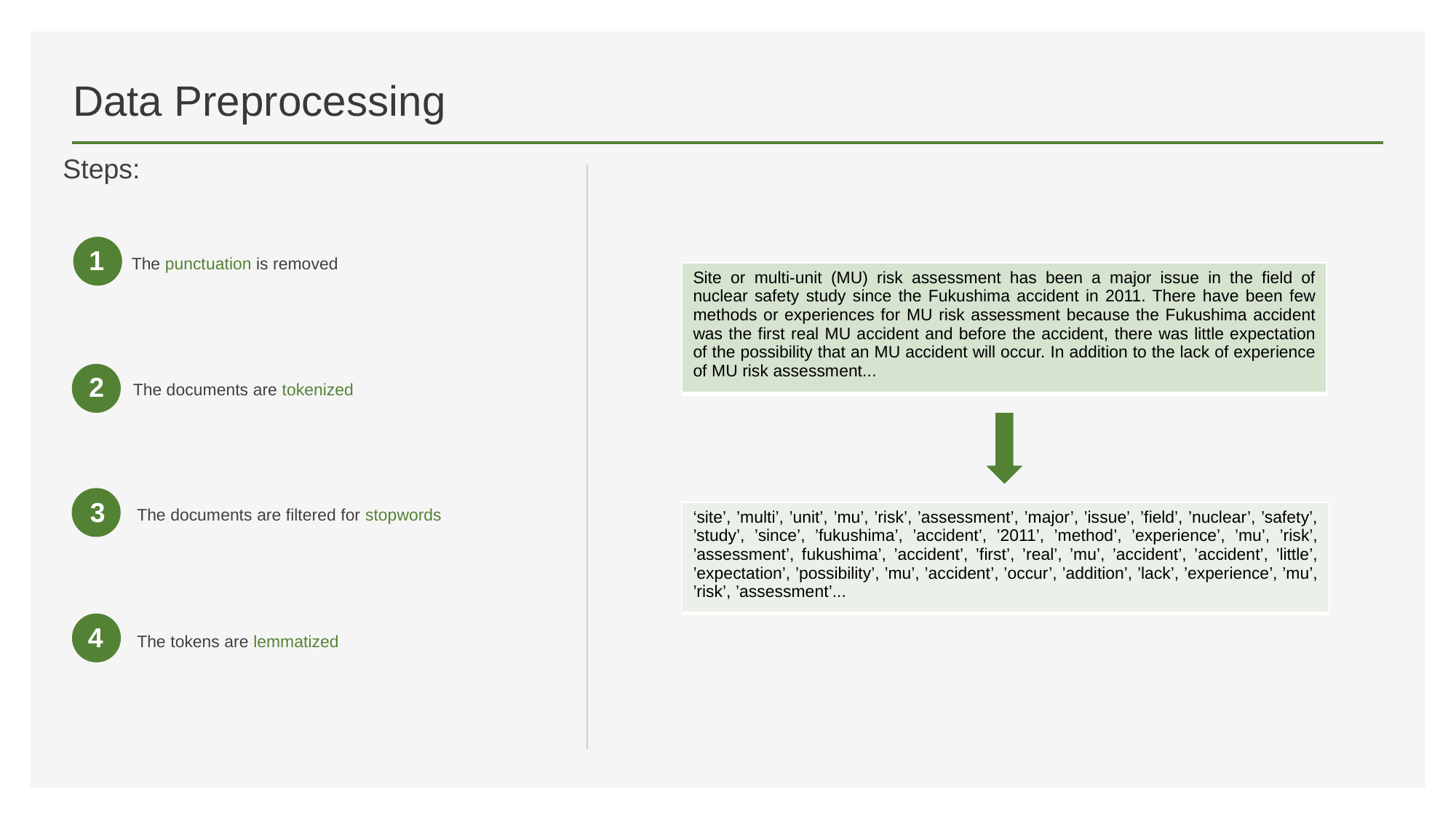

# Data Preprocessing
Steps:

1
The punctuation is removed
| Site or multi-unit (MU) risk assessment has been a major issue in the field of nuclear safety study since the Fukushima accident in 2011. There have been few methods or experiences for MU risk assessment because the Fukushima accident was the first real MU accident and before the accident, there was little expectation of the possibility that an MU accident will occur. In addition to the lack of experience of MU risk assessment... |
| --- |

2
The documents are tokenized

3
The documents are filtered for stopwords
| ‘site’, ’multi’, ’unit’, ’mu’, ’risk’, ’assessment’, ’major’, ’issue’, ’field’, ’nuclear’, ’safety’, ’study’, ’since’, ’fukushima’, ’accident’, ’2011’, ’method’, ’experience’, ’mu’, ’risk’, ’assessment’, fukushima’, ’accident’, ’first’, ’real’, ’mu’, ’accident’, ’accident’, ’little’, ’expectation’, ’possibility’, ’mu’, ’accident’, ’occur’, ’addition’, ’lack’, ’experience’, ’mu’, ’risk’, ’assessment’... |
| --- |

4
The tokens are lemmatized